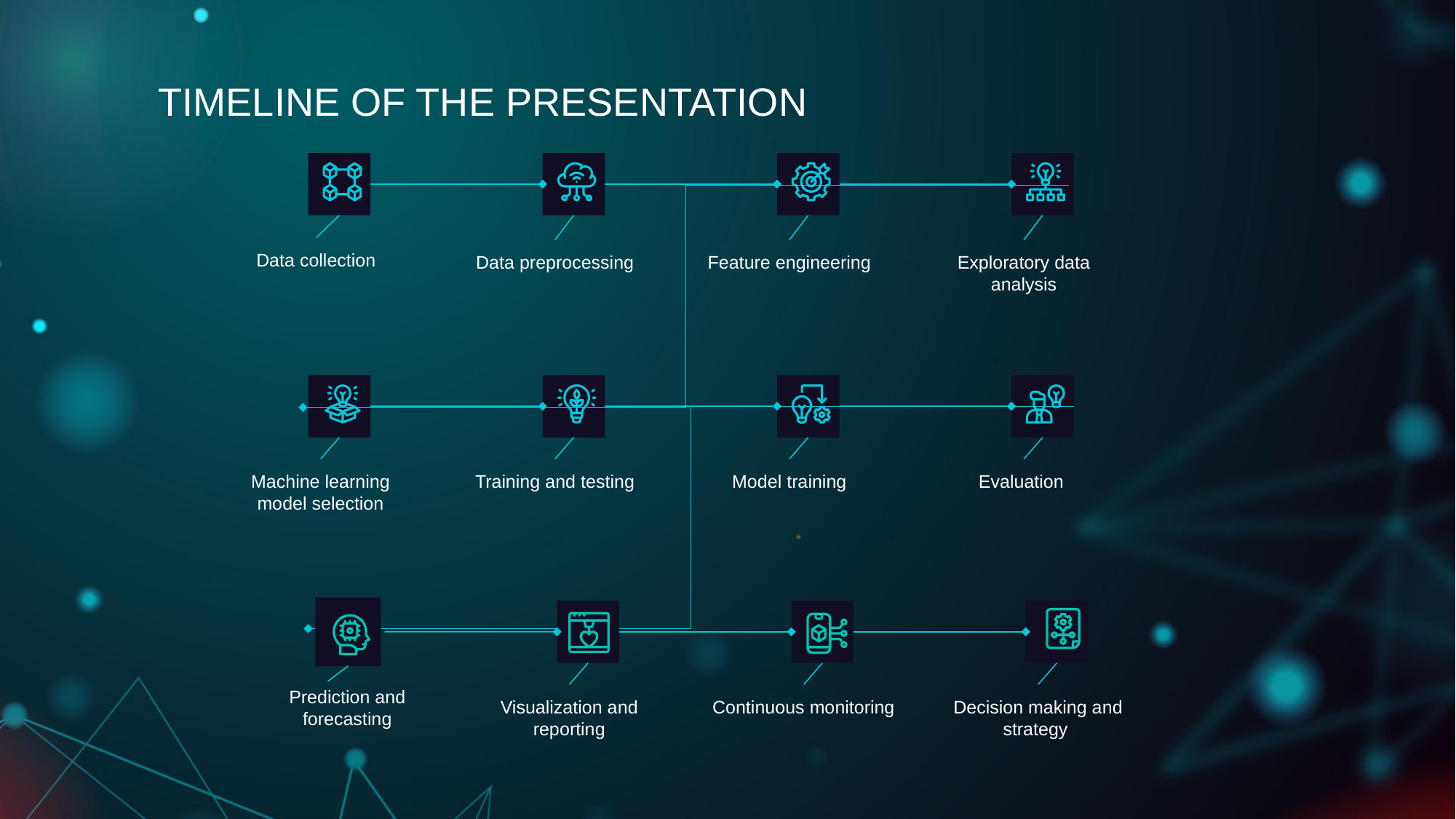

TIMELINE OF THE PRESENTATION

Data collection
Data preprocessing
Feature engineering
Exploratory data analysis

Machine learning model selection
Training and testing
Model training
Evaluation

Prediction and forecasting
Visualization and reporting
Continuous monitoring
Decision making and strategy